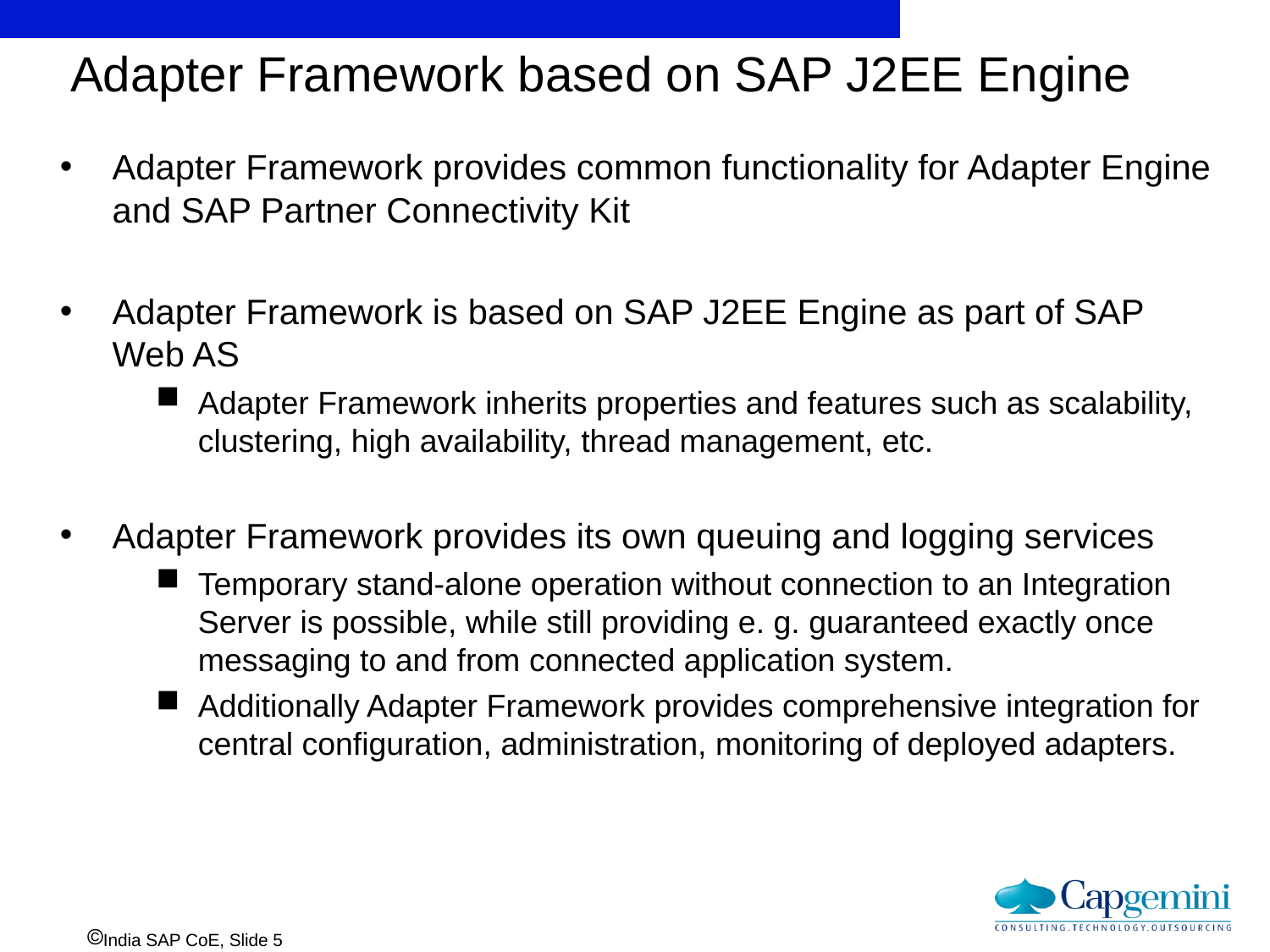

Adapter Framework based on SAP J2EE Engine
Adapter Framework provides common functionality for Adapter Engine and SAP Partner Connectivity Kit

Adapter Framework is based on SAP J2EE Engine as part of SAP Web AS
Adapter Framework inherits properties and features such as scalability, clustering, high availability, thread management, etc.

Adapter Framework provides its own queuing and logging services
Temporary stand-alone operation without connection to an Integration Server is possible, while still providing e. g. guaranteed exactly once messaging to and from connected application system.
Additionally Adapter Framework provides comprehensive integration for central configuration, administration, monitoring of deployed adapters.